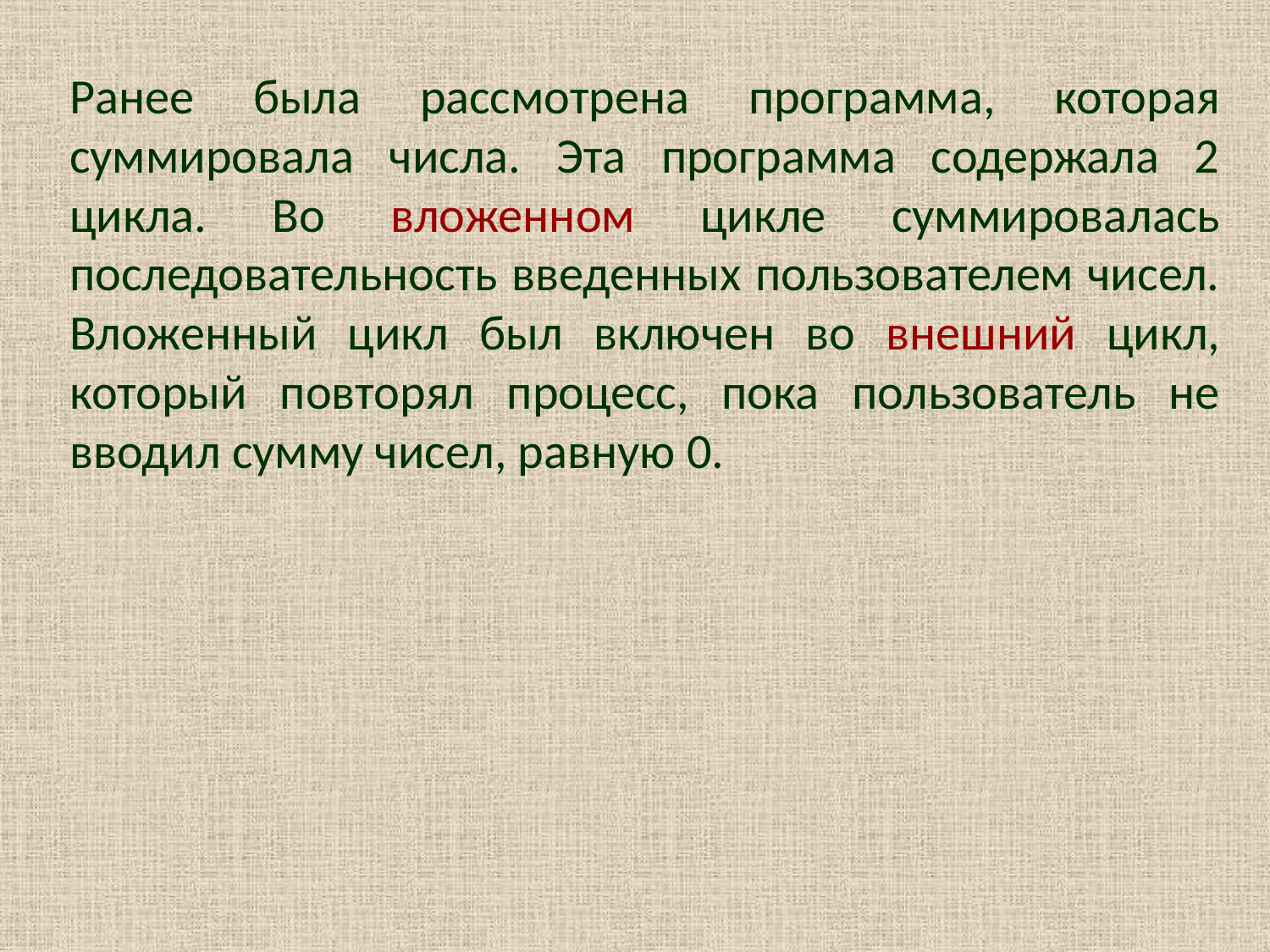

Ранее была рассмотрена программа, которая суммировала числа. Эта программа содержала 2 цикла. Во вложенном цикле суммировалась последовательность введенных пользователем чисел. Вложенный цикл был включен во внешний цикл, который повторял процесс, пока пользователь не вводил сумму чисел, равную 0.